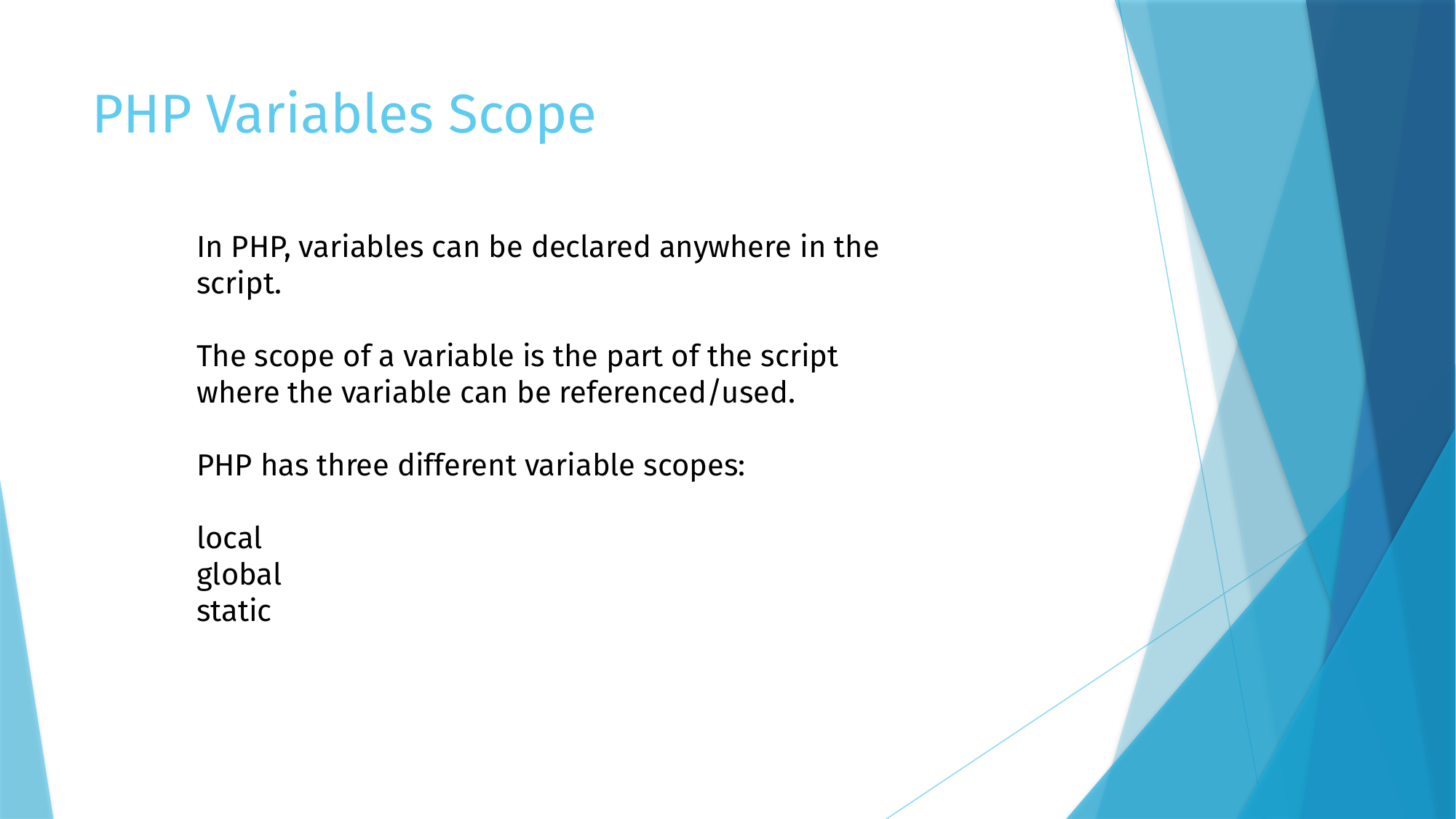

# PHP Variables Scope
In PHP, variables can be declared anywhere in the script.

The scope of a variable is the part of the script where the variable can be referenced/used.

PHP has three different variable scopes:

local
global
static